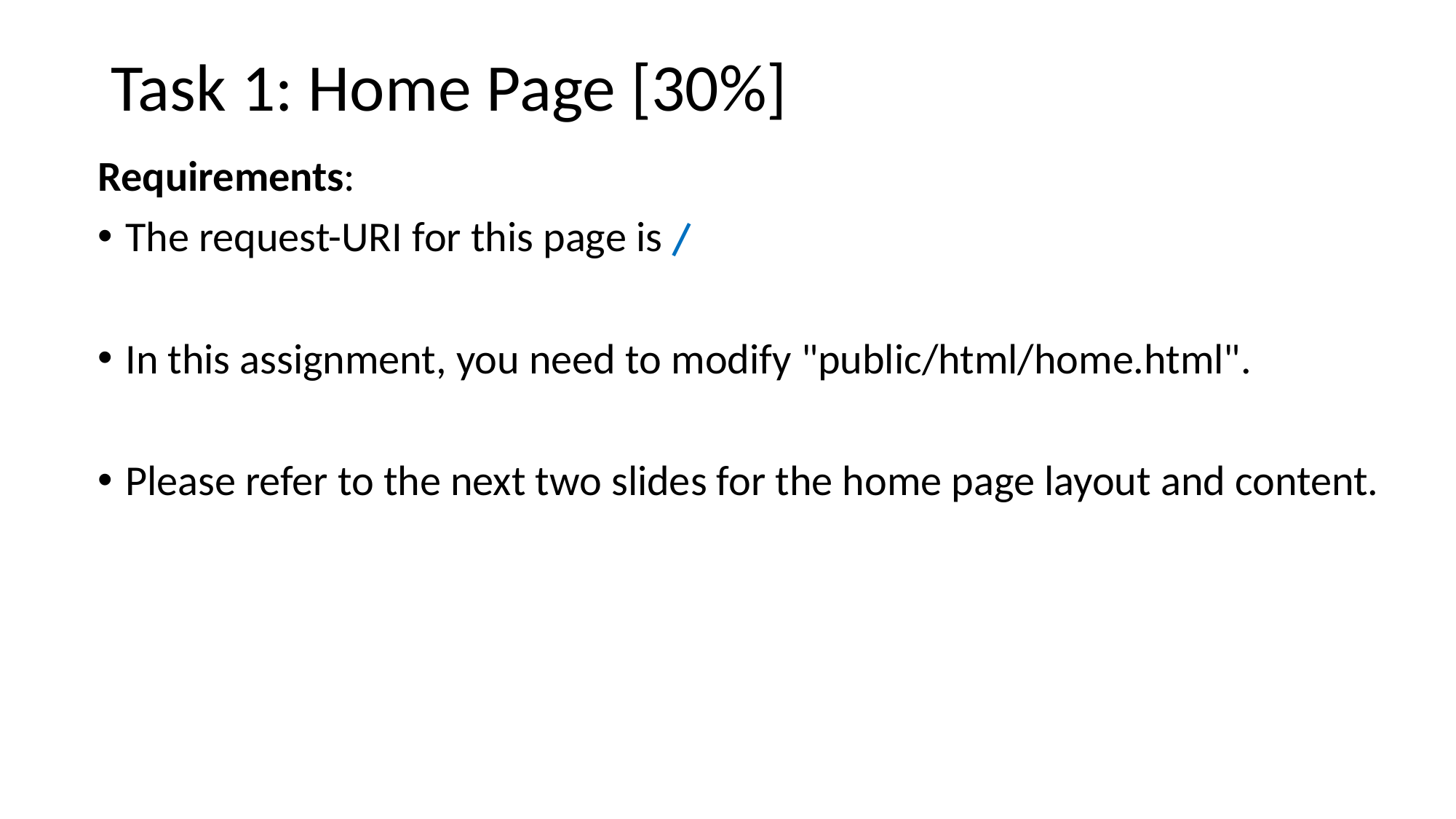

# Task 1: Home Page [30%]
Requirements:
The request-URI for this page is /

In this assignment, you need to modify "public/html/home.html".

Please refer to the next two slides for the home page layout and content.